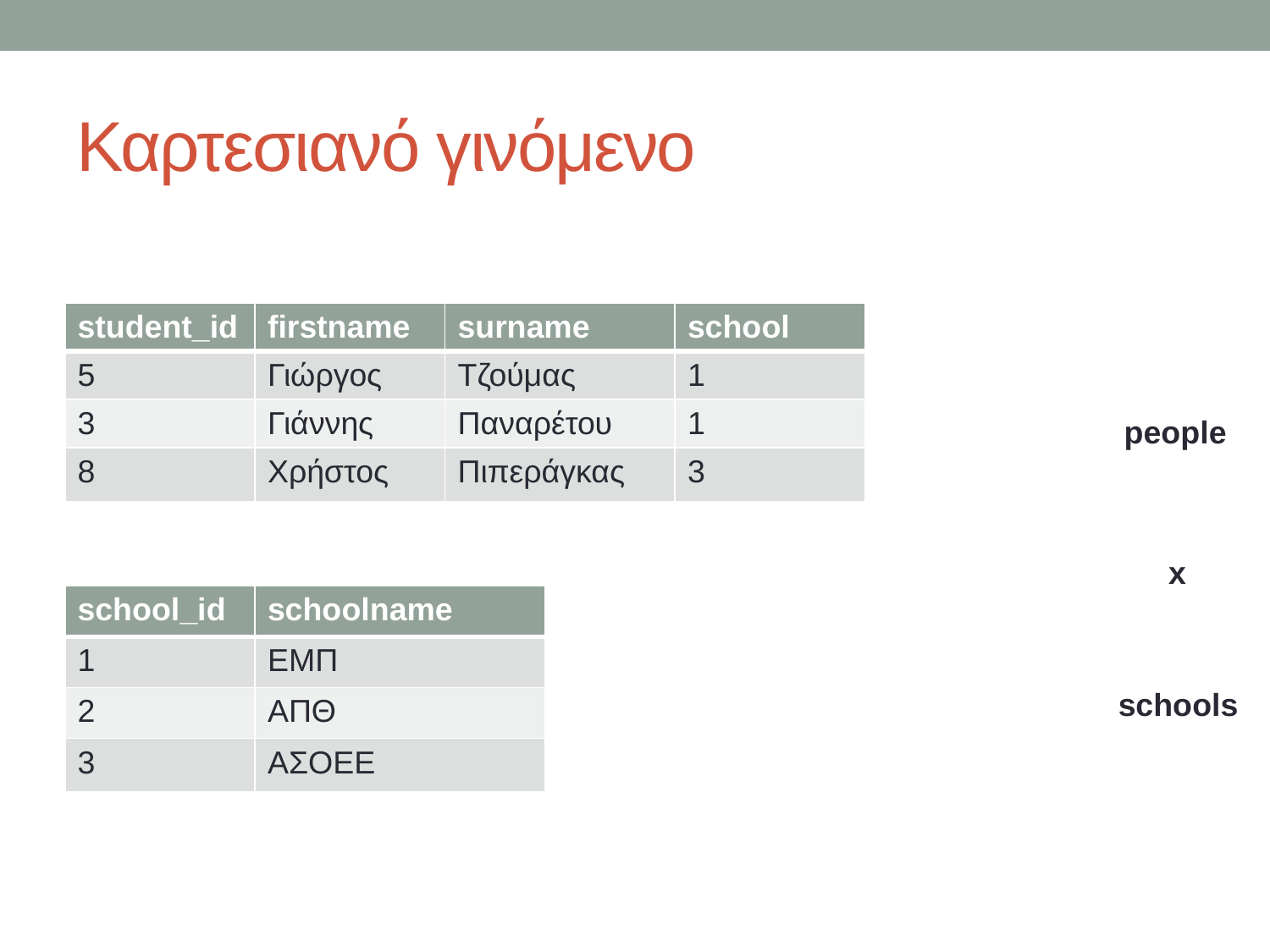

# Καρτεσιανό γινόμενο
| student\_id | firstname | surname | school |
| --- | --- | --- | --- |
| 5 | Γιώργος | Τζούμας | 1 |
| 3 | Γιάννης | Παναρέτου | 1 |
| 8 | Χρήστος | Πιπεράγκας | 3 |
people
x
| school\_id | schoolname |
| --- | --- |
| 1 | ΕΜΠ |
| 2 | ΑΠΘ |
| 3 | ΑΣΟΕΕ |
schools